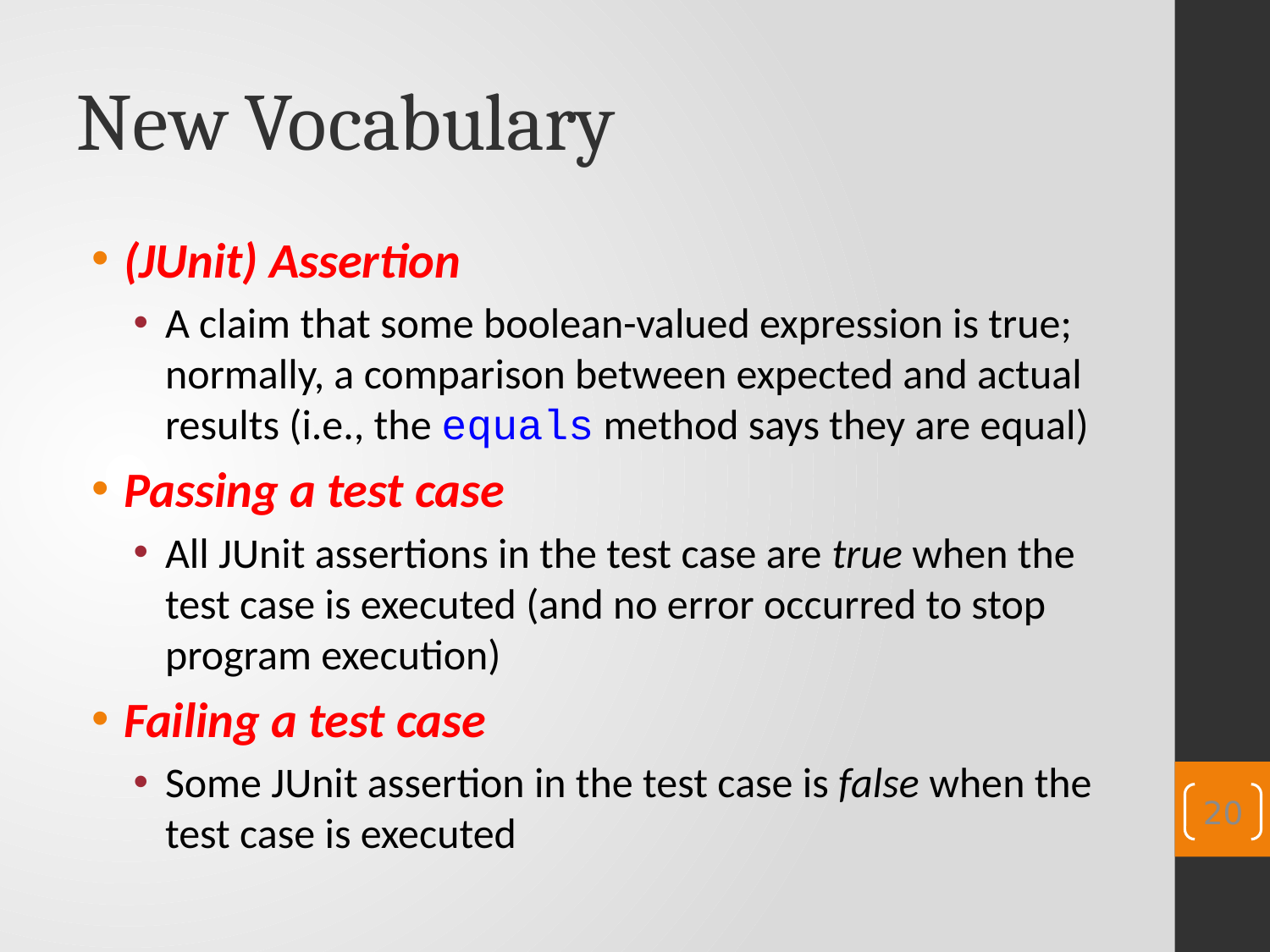

# New Vocabulary
(JUnit) Assertion
A claim that some boolean-valued expression is true; normally, a comparison between expected and actual results (i.e., the equals method says they are equal)
Passing a test case
All JUnit assertions in the test case are true when the test case is executed (and no error occurred to stop program execution)
Failing a test case
Some JUnit assertion in the test case is false when the test case is executed
20